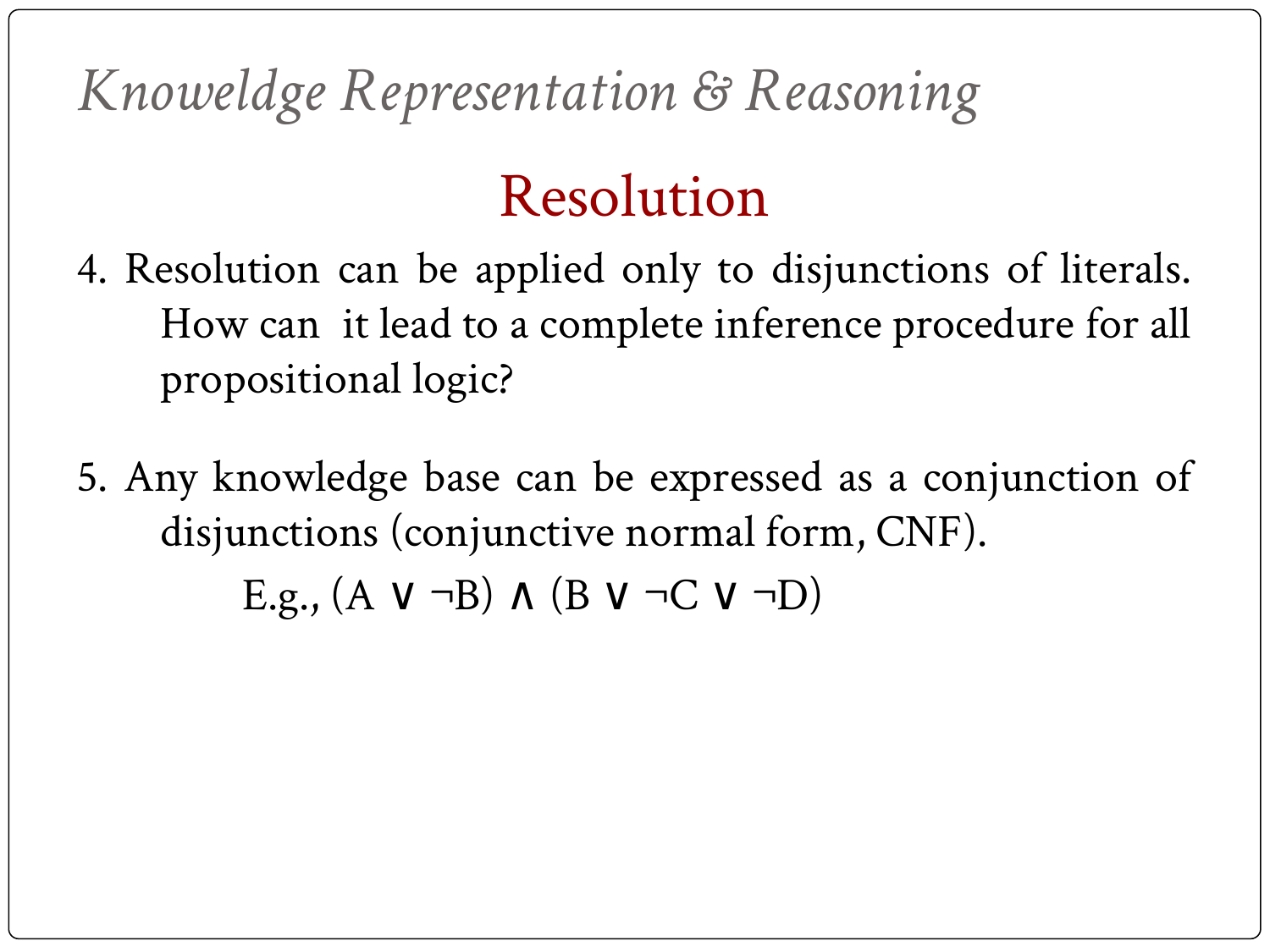

# Knoweldge Representation & Reasoning
Resolution
4. Resolution can be applied only to disjunctions of literals. How can  it lead to a complete inference procedure for all propositional logic?

5. Any knowledge base can be expressed as a conjunction of disjunctions (conjunctive normal form, CNF).
                E.g., (A ∨ ¬B) ∧ (B ∨ ¬C ∨ ¬D)